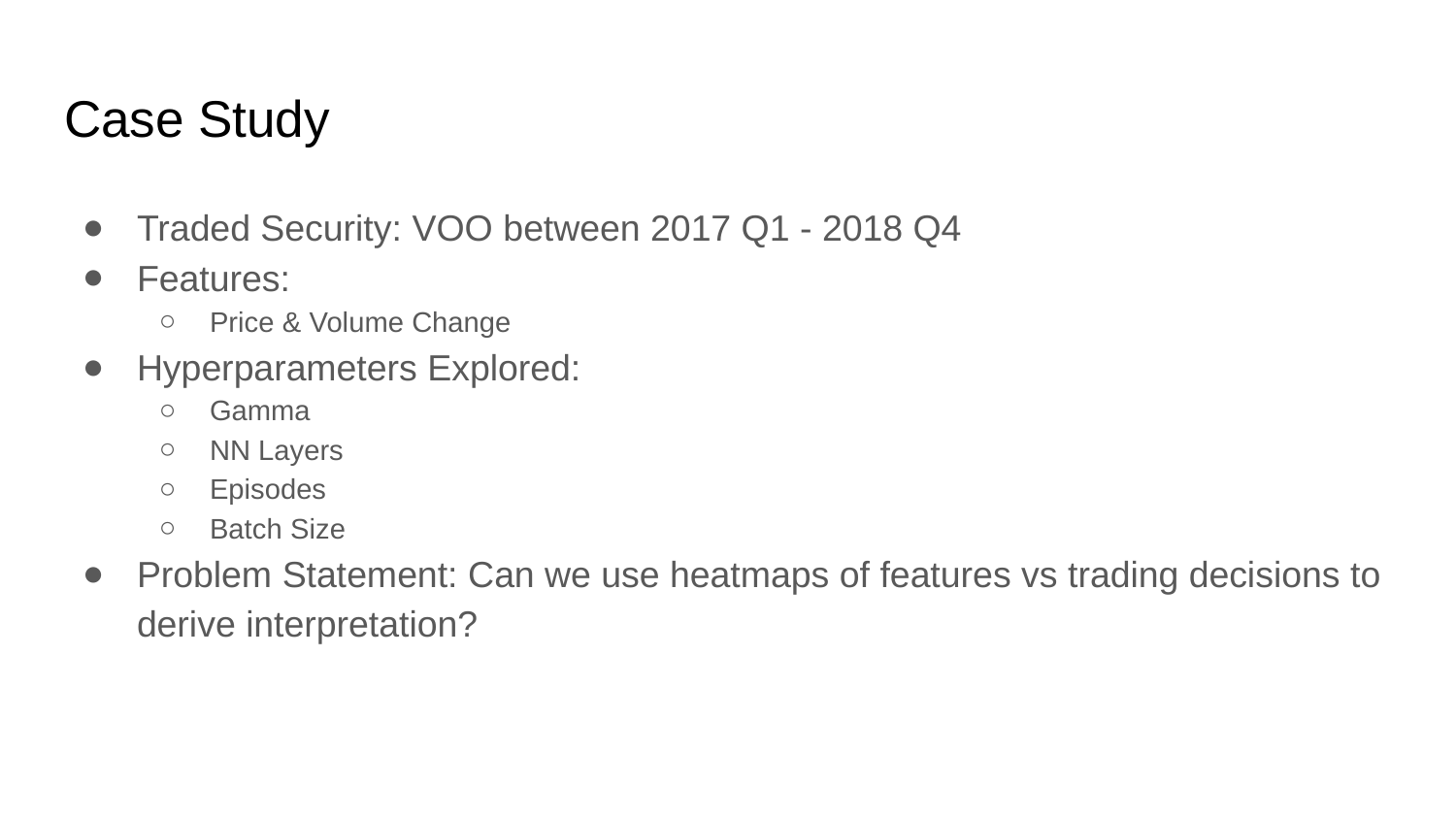

# Case Study
Traded Security: VOO between 2017 Q1 - 2018 Q4
Features:
Price & Volume Change
Hyperparameters Explored:
Gamma
NN Layers
Episodes
Batch Size
Problem Statement: Can we use heatmaps of features vs trading decisions to derive interpretation?